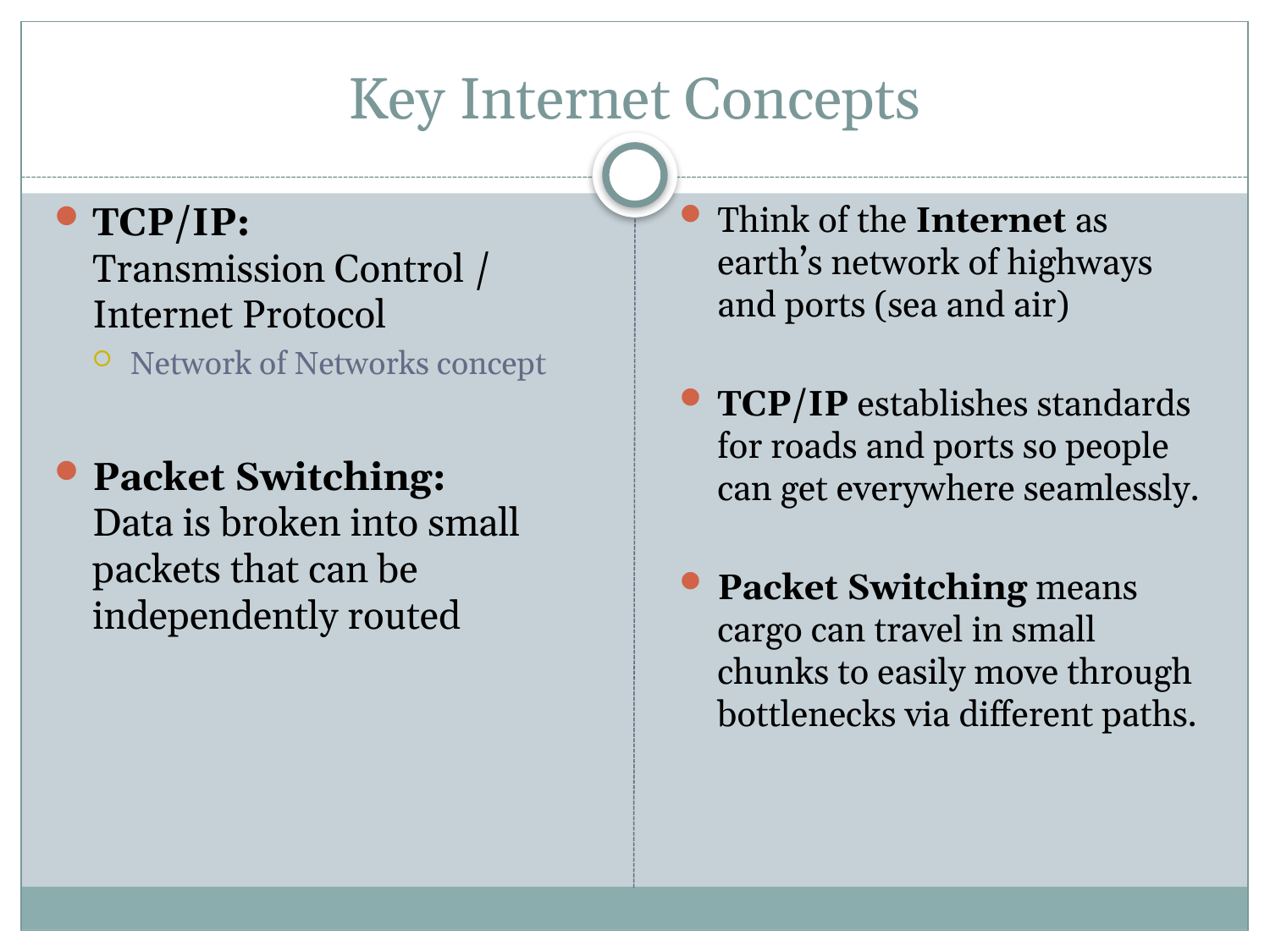

# Key Internet Concepts
TCP/IP:
Transmission Control / Internet Protocol
Network of Networks concept

Packet Switching:
Data is broken into small packets that can be independently routed
Think of the Internet as earth’s network of highways and ports (sea and air)

TCP/IP establishes standards for roads and ports so people can get everywhere seamlessly.

Packet Switching means cargo can travel in small chunks to easily move through bottlenecks via different paths.